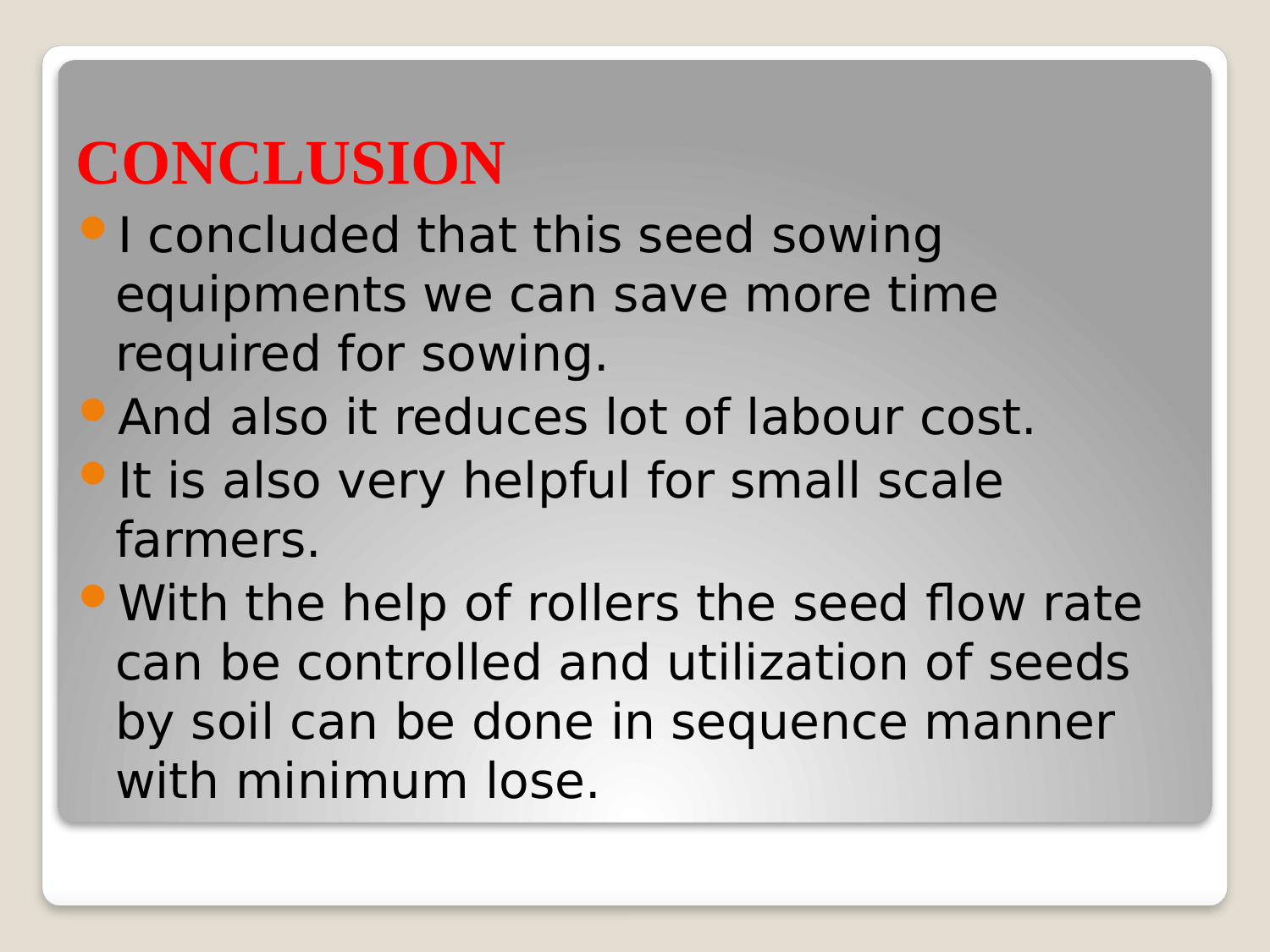

# CONCLUSION
I concluded that this seed sowing equipments we can save more time required for sowing.
And also it reduces lot of labour cost.
It is also very helpful for small scale farmers.
With the help of rollers the seed flow rate can be controlled and utilization of seeds by soil can be done in sequence manner with minimum lose.